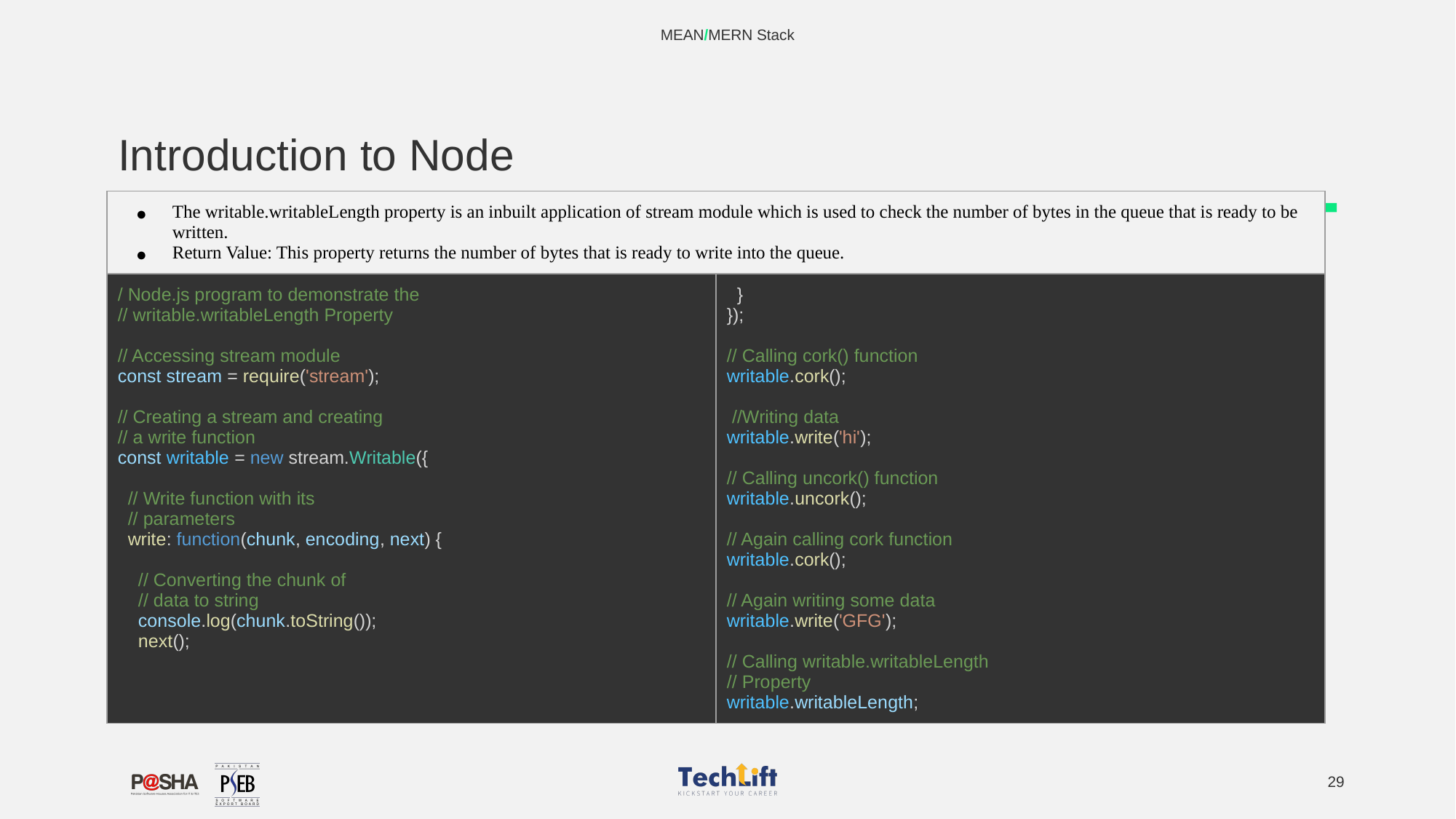

MEAN/MERN Stack
# Introduction to Node
| The writable.writableLength property is an inbuilt application of stream module which is used to check the number of bytes in the queue that is ready to be written. Return Value: This property returns the number of bytes that is ready to write into the queue. |  |
| --- | --- |
| / Node.js program to demonstrate the // writable.writableLength Property // Accessing stream module const stream = require('stream'); // Creating a stream and creating // a write function const writable = new stream.Writable({ // Write function with its // parameters write: function(chunk, encoding, next) { // Converting the chunk of // data to string console.log(chunk.toString()); next(); | } }); // Calling cork() function writable.cork(); //Writing data writable.write('hi'); // Calling uncork() function writable.uncork(); // Again calling cork function writable.cork(); // Again writing some data writable.write('GFG'); // Calling writable.writableLength // Property writable.writableLength; |
29